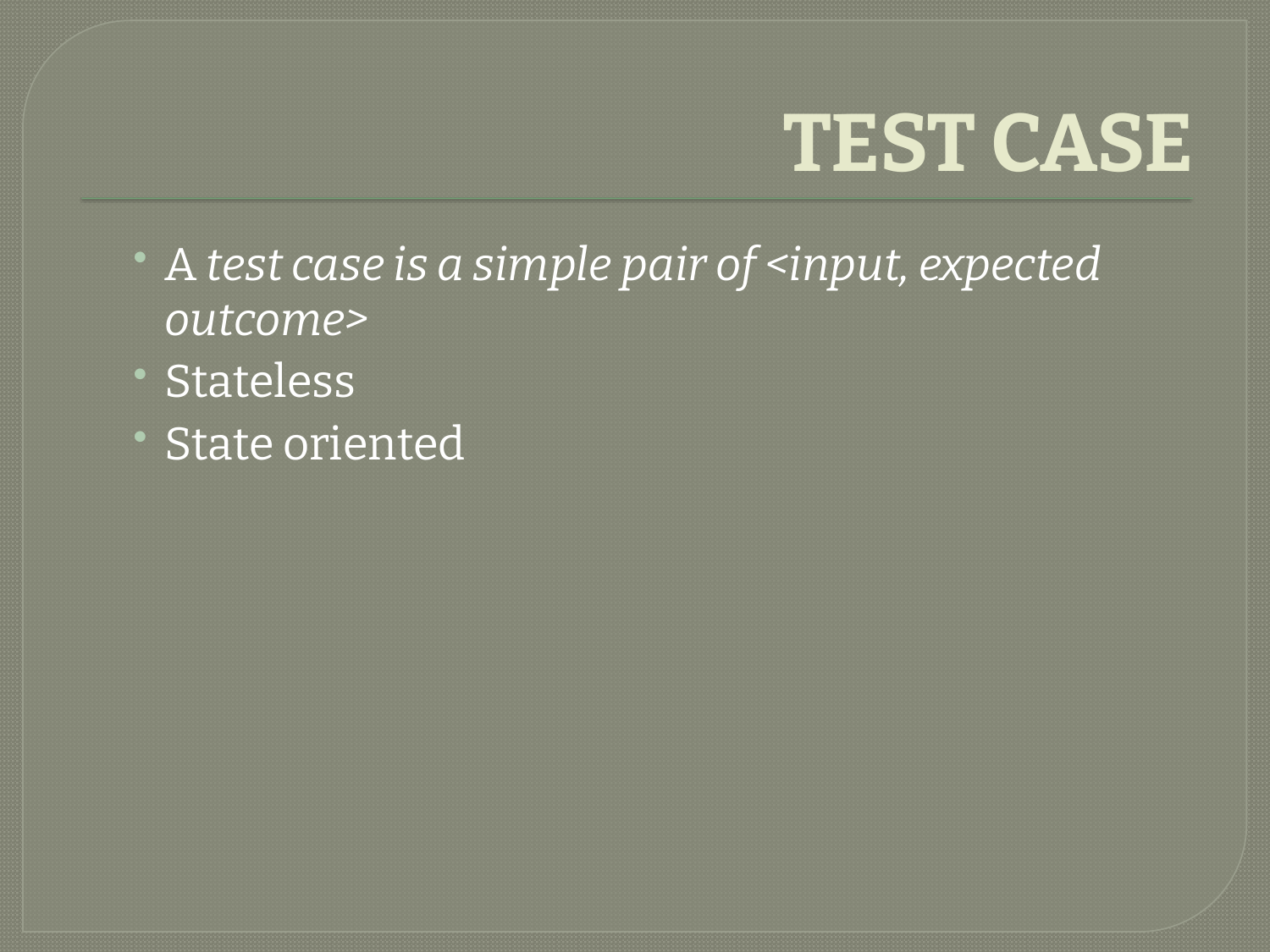

# TEST CASE
A test case is a simple pair of <input, expected outcome>
Stateless
State oriented